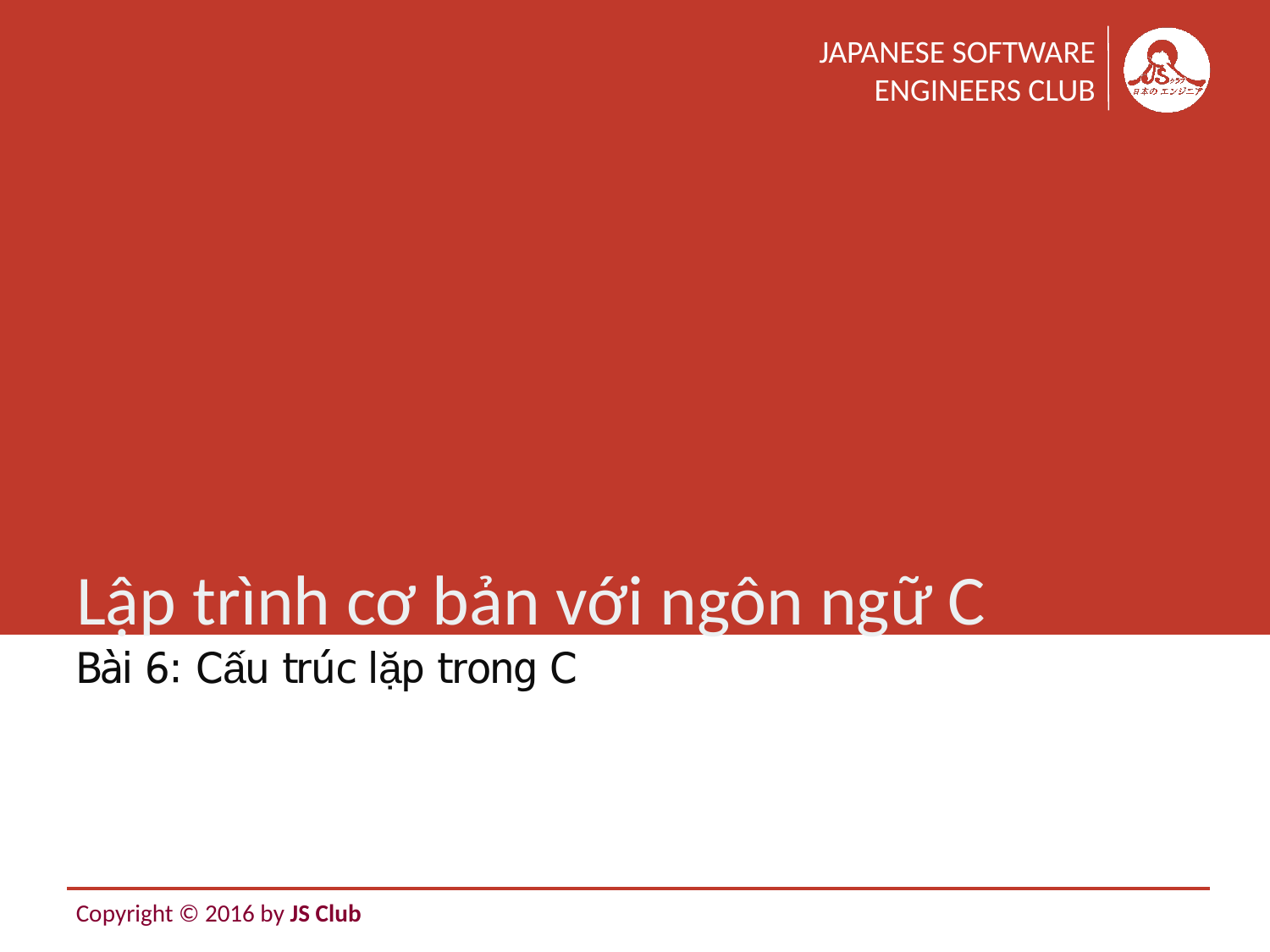

# Lập trình cơ bản với ngôn ngữ C
Bài 6: Cấu trúc lặp trong C